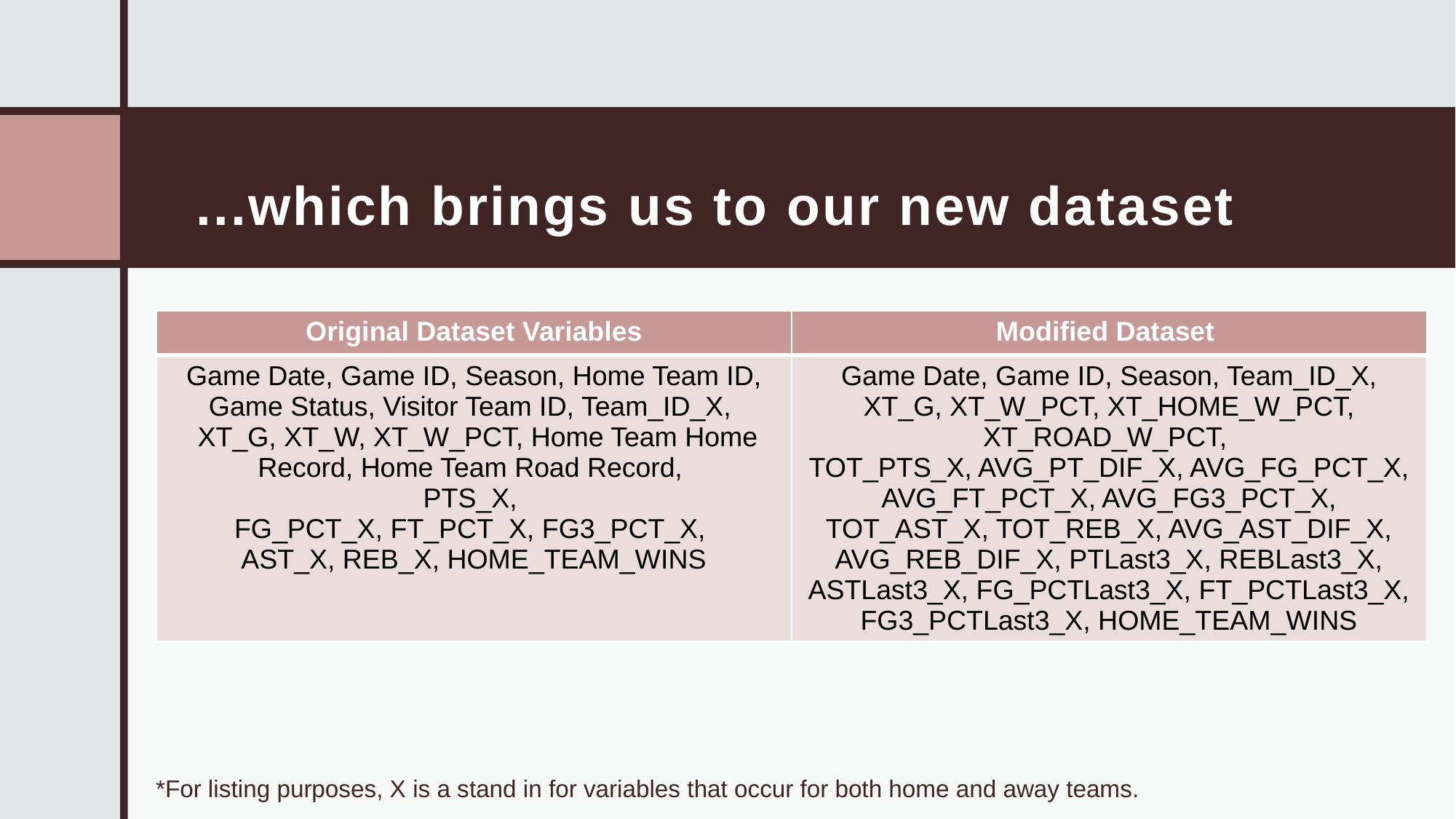

# ...which brings us to our new dataset

| Original Dataset Variables | Modified Dataset |
| --- | --- |
| Game Date, Game ID, Season, Home Team ID, Game Status, Visitor Team ID, Team\_ID\_X, XT\_G, XT\_W, XT\_W\_PCT, Home Team Home Record, Home Team Road Record, PTS\_X, FG\_PCT\_X, FT\_PCT\_X, FG3\_PCT\_X, AST\_X, REB\_X, HOME\_TEAM\_WINS | Game Date, Game ID, Season, Team\_ID\_X, XT\_G, XT\_W\_PCT, XT\_HOME\_W\_PCT, XT\_ROAD\_W\_PCT, TOT\_PTS\_X, AVG\_PT\_DIF\_X, AVG\_FG\_PCT\_X, AVG\_FT\_PCT\_X, AVG\_FG3\_PCT\_X, TOT\_AST\_X, TOT\_REB\_X, AVG\_AST\_DIF\_X, AVG\_REB\_DIF\_X, PTLast3\_X, REBLast3\_X, ASTLast3\_X, FG\_PCTLast3\_X, FT\_PCTLast3\_X, FG3\_PCTLast3\_X, HOME\_TEAM\_WINS |

*For listing purposes, X is a stand in for variables that occur for both home and away teams.